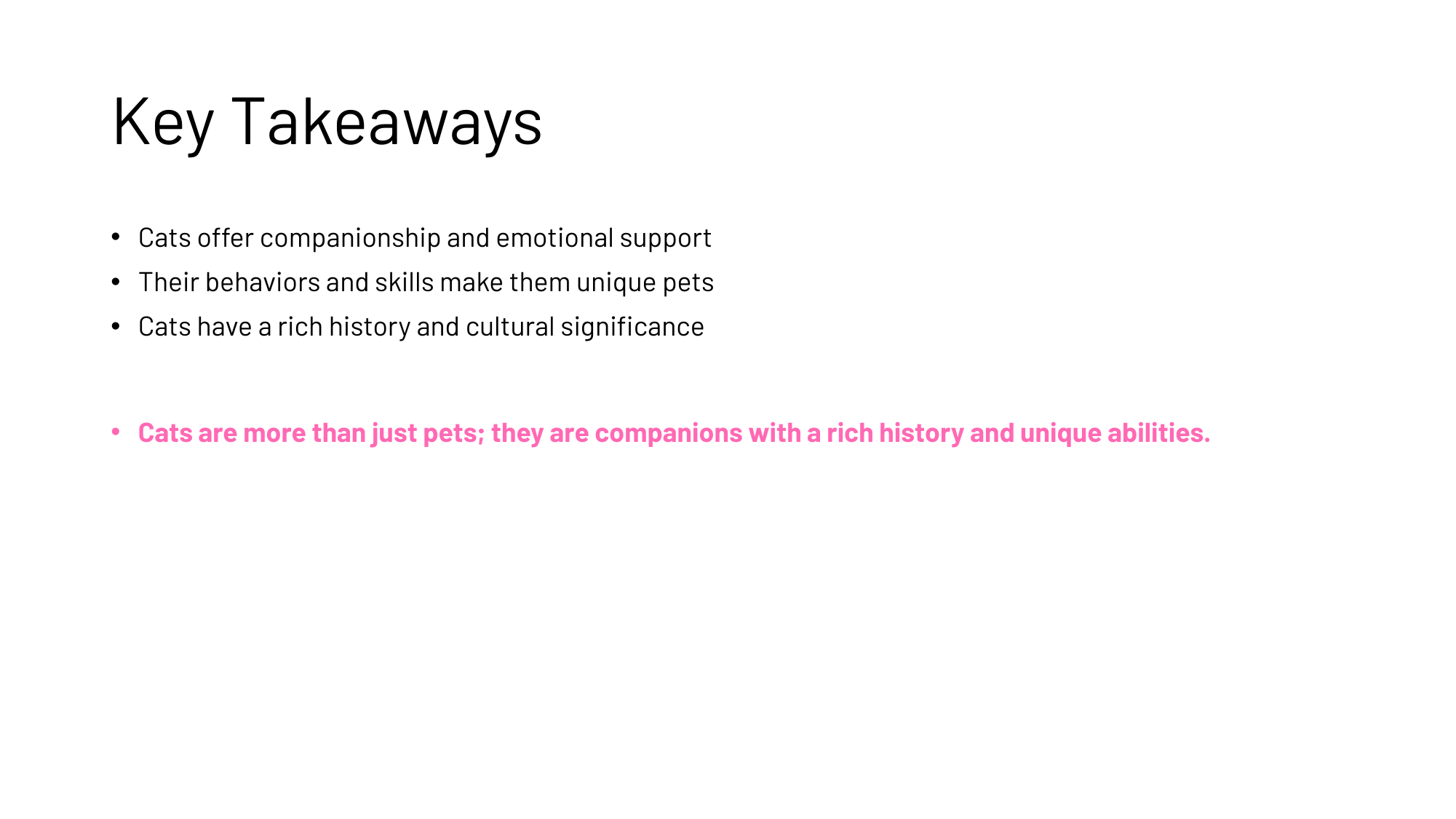

# Key Takeaways
Cats offer companionship and emotional support
Their behaviors and skills make them unique pets
Cats have a rich history and cultural significance

Cats are more than just pets; they are companions with a rich history and unique abilities.